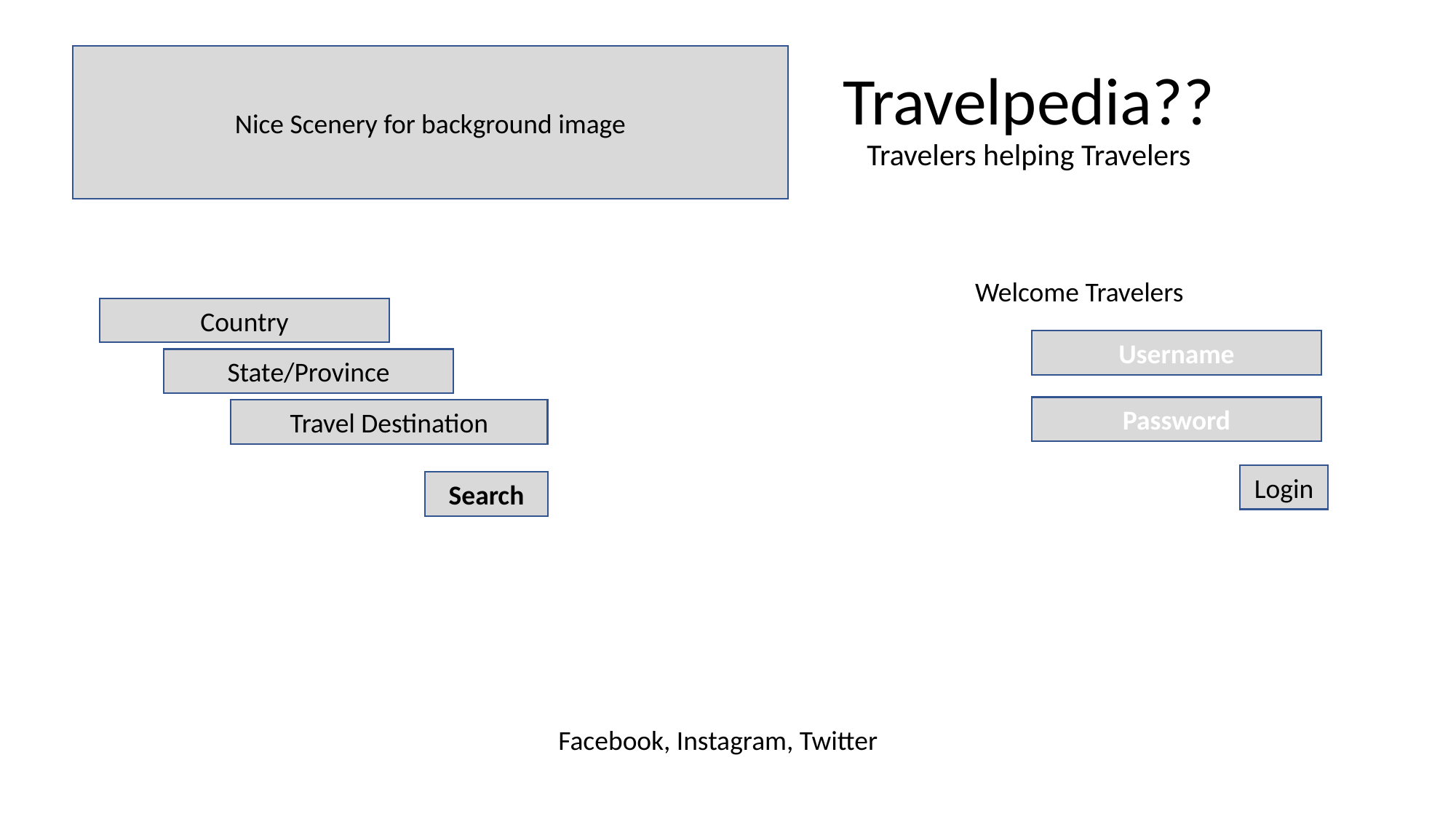

# Travelpedia?? Travelers helping Travelers
Nice Scenery for background image
Welcome Travelers
Country
Username
State/Province
Password
Travel Destination
Login
Search
Facebook, Instagram, Twitter